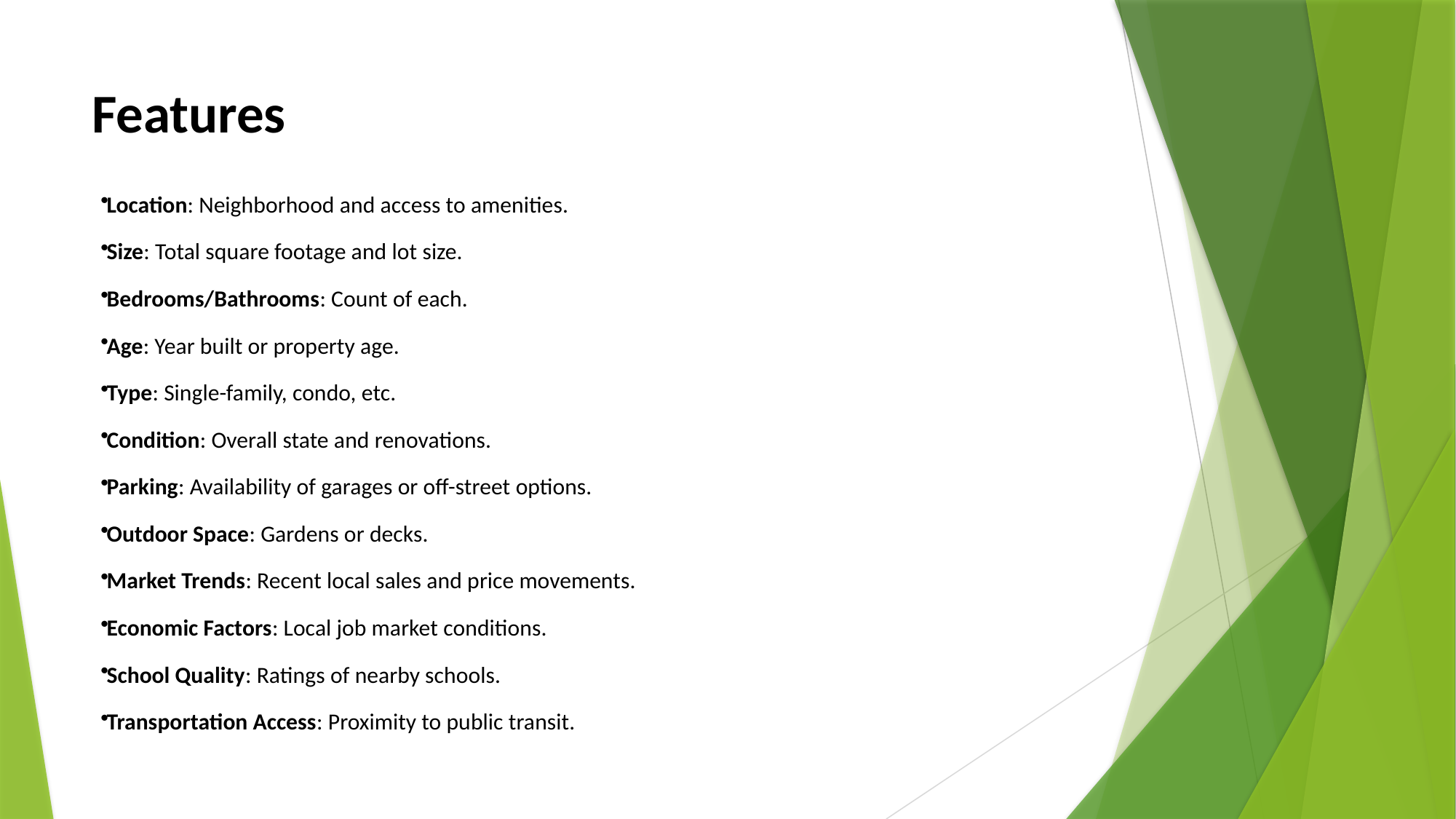

# Features
Location: Neighborhood and access to amenities.
Size: Total square footage and lot size.
Bedrooms/Bathrooms: Count of each.
Age: Year built or property age.
Type: Single-family, condo, etc.
Condition: Overall state and renovations.
Parking: Availability of garages or off-street options.
Outdoor Space: Gardens or decks.
Market Trends: Recent local sales and price movements.
Economic Factors: Local job market conditions.
School Quality: Ratings of nearby schools.
Transportation Access: Proximity to public transit.